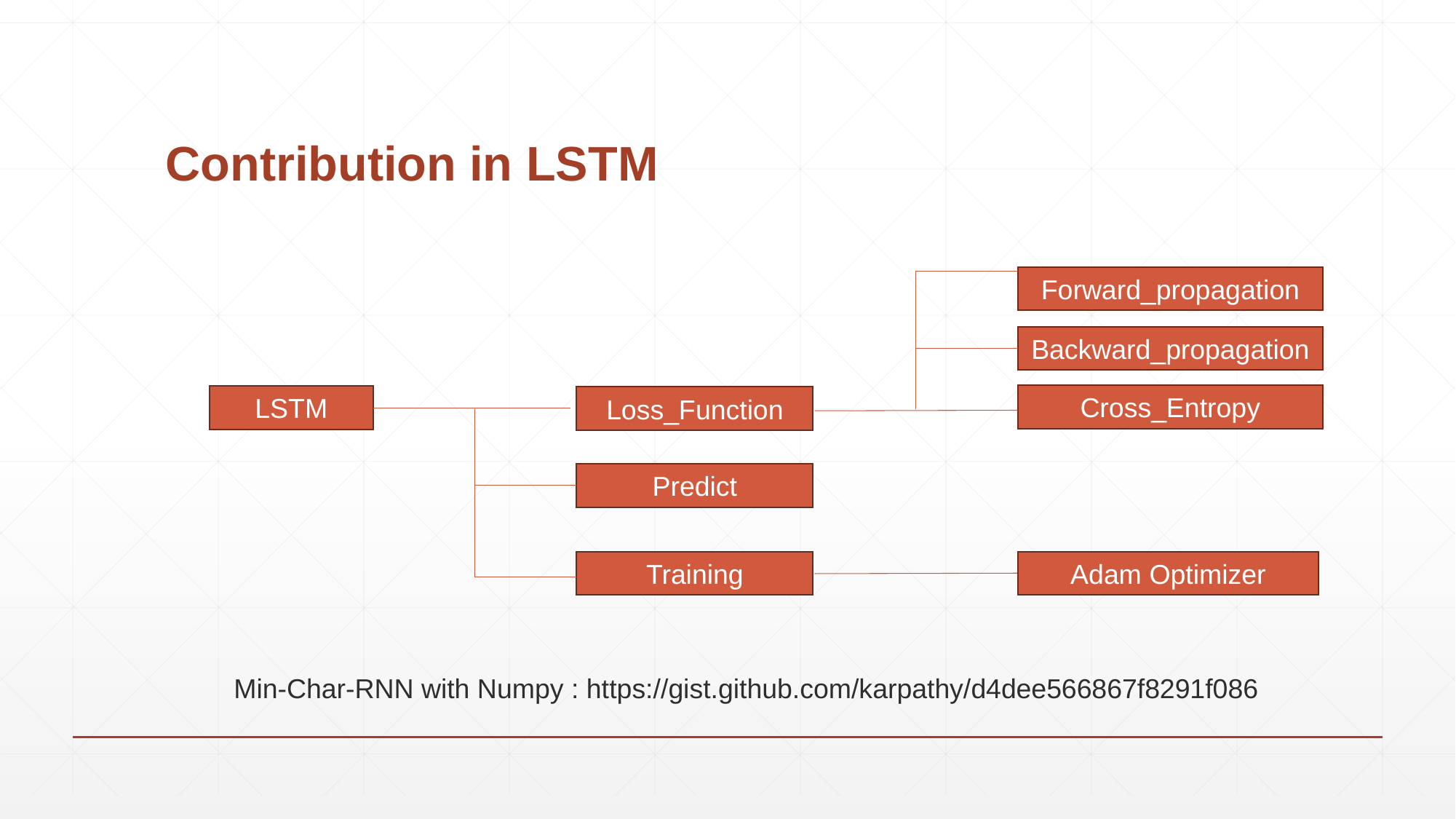

# Contribution in LSTM
Forward_propagation
Backward_propagation
Cross_Entropy
LSTM
Loss_Function
Predict
Training
Adam Optimizer
Min-Char-RNN with Numpy : https://gist.github.com/karpathy/d4dee566867f8291f086